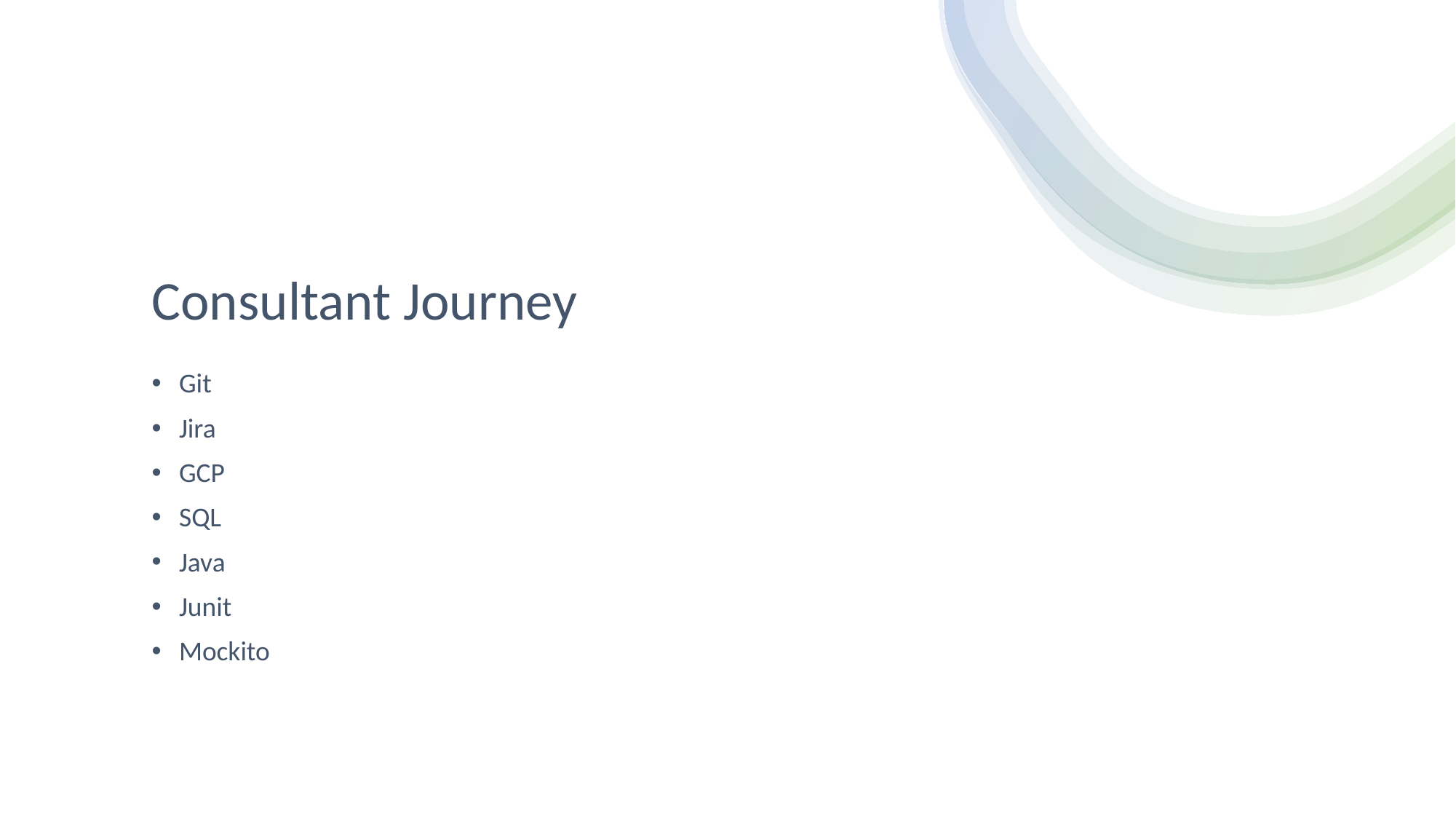

# Consultant Journey
Git
Jira
GCP
SQL
Java
Junit
Mockito